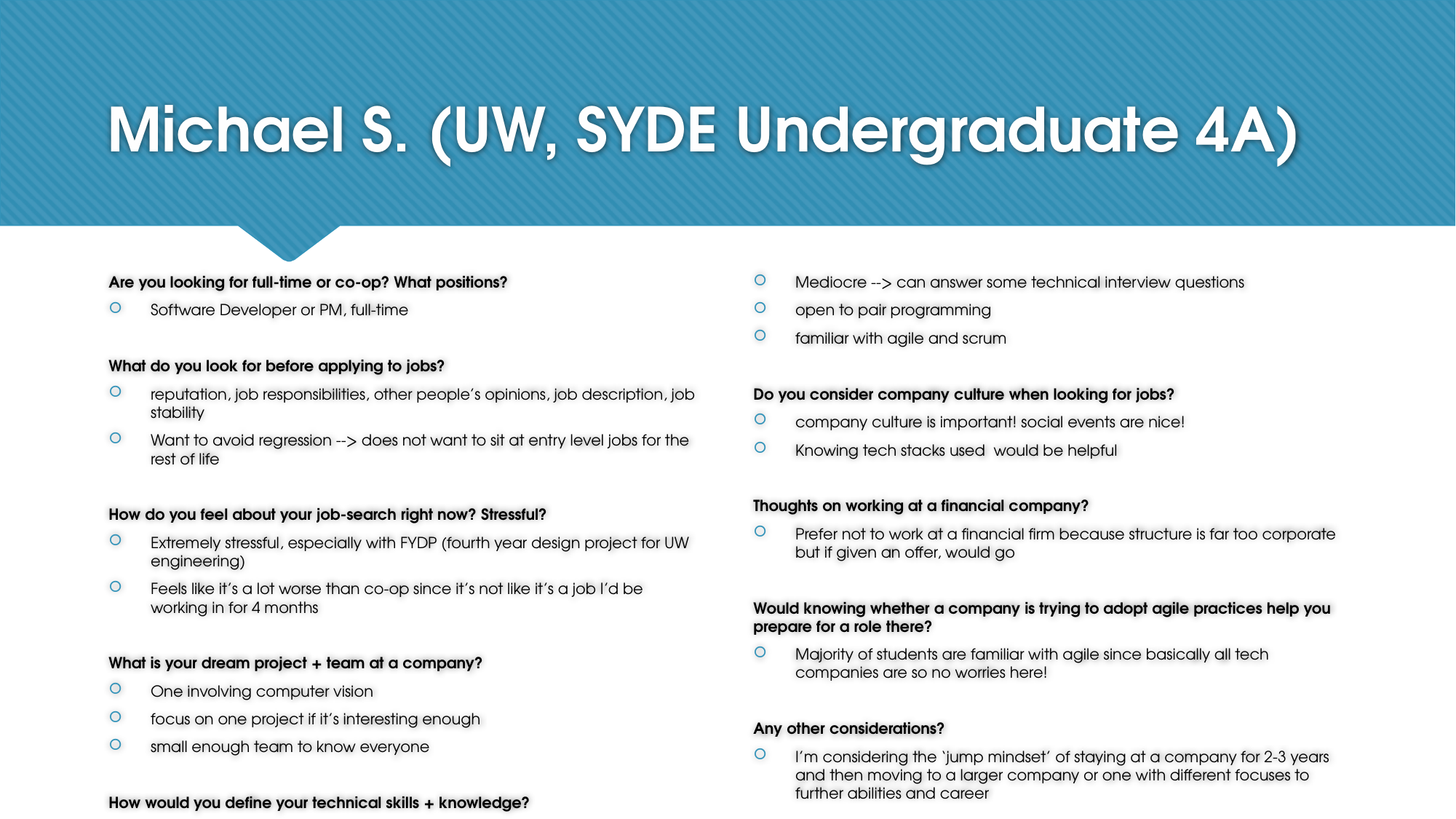

# Michael S. (UW, SYDE Undergraduate 4A)
Are you looking for full-time or co-op? What positions?
Software Developer or PM, full-time

What do you look for before applying to jobs?
reputation, job responsibilities, other people’s opinions, job description, job stability
Want to avoid regression --> does not want to sit at entry level jobs for the rest of life

How do you feel about your job-search right now? Stressful?
Extremely stressful, especially with FYDP (fourth year design project for UW engineering)
Feels like it’s a lot worse than co-op since it’s not like it’s a job I’d be working in for 4 months

What is your dream project + team at a company?
One involving computer vision
focus on one project if it’s interesting enough
small enough team to know everyone

How would you define your technical skills + knowledge?
Mediocre --> can answer some technical interview questions
open to pair programming
familiar with agile and scrum

Do you consider company culture when looking for jobs?
company culture is important! social events are nice!
Knowing tech stacks used  would be helpful

Thoughts on working at a financial company?
Prefer not to work at a financial firm because structure is far too corporate but if given an offer, would go

Would knowing whether a company is trying to adopt agile practices help you prepare for a role there?
Majority of students are familiar with agile since basically all tech companies are so no worries here!

Any other considerations?
I’m considering the ‘jump mindset’ of staying at a company for 2-3 years and then moving to a larger company or one with different focuses to further abilities and career